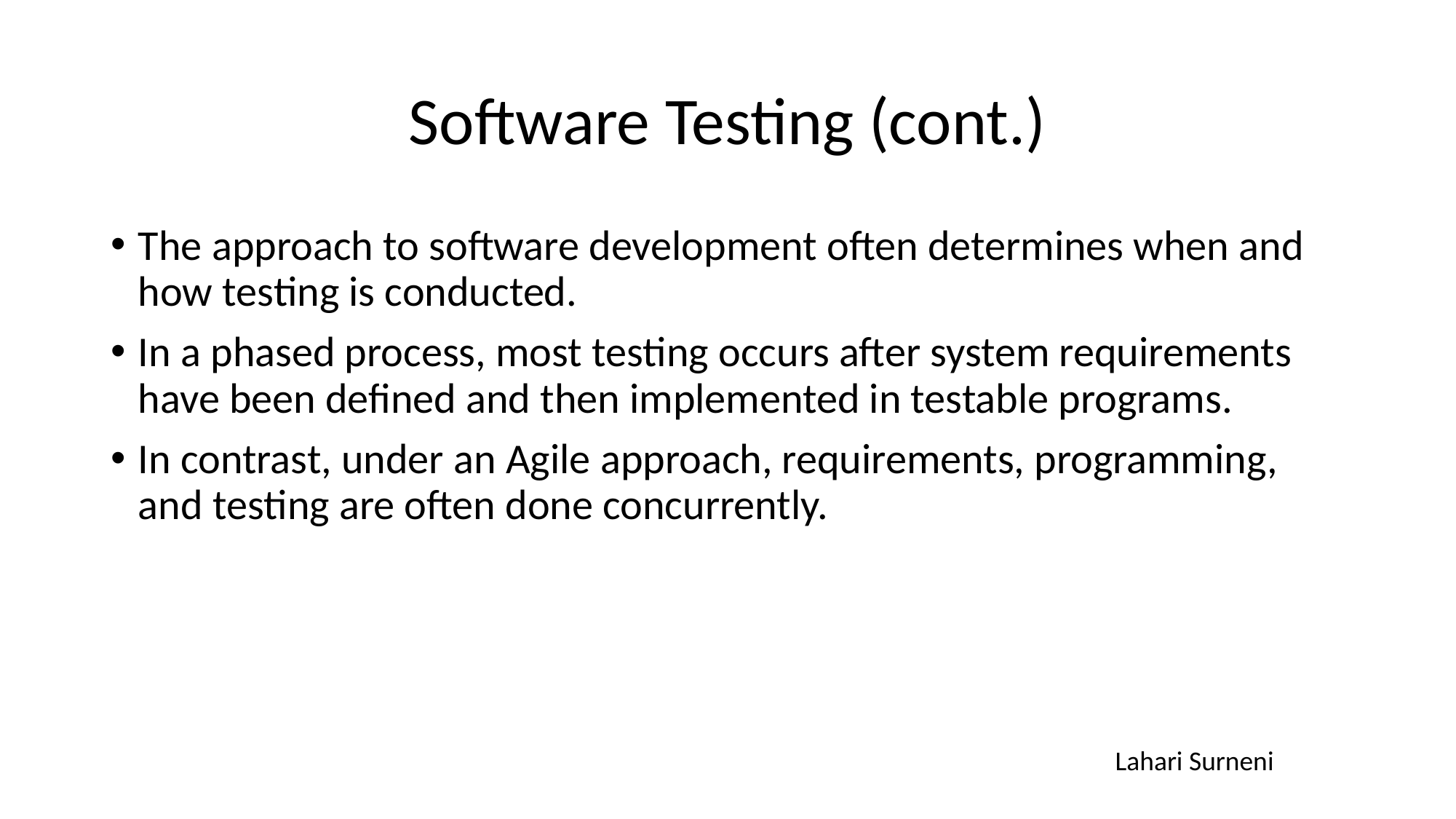

# Software Testing (cont.)
The approach to software development often determines when and how testing is conducted.
In a phased process, most testing occurs after system requirements have been defined and then implemented in testable programs.
In contrast, under an Agile approach, requirements, programming, and testing are often done concurrently.

Lahari Surneni